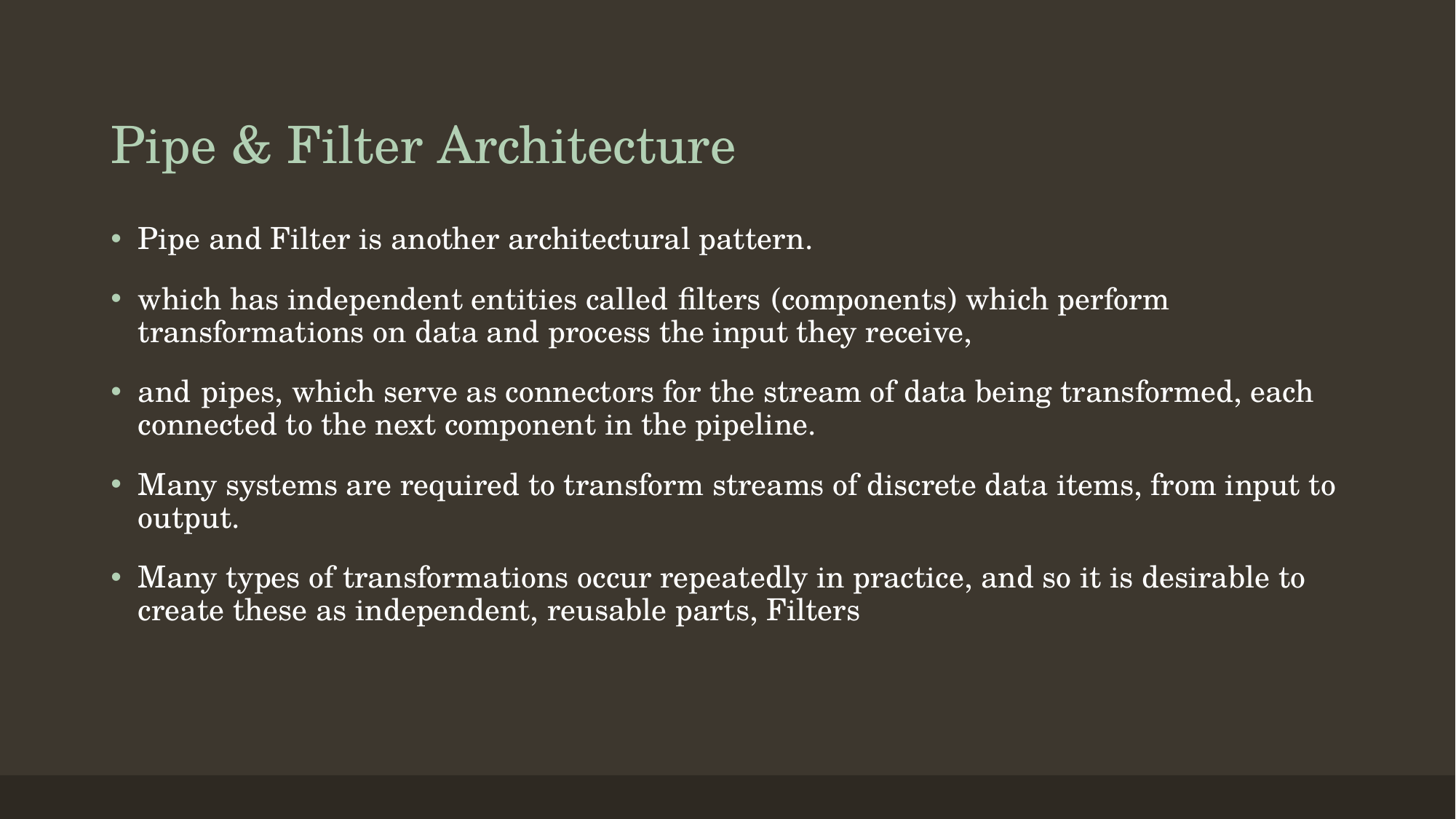

# Pipe & Filter Architecture
Pipe and Filter is another architectural pattern.
which has independent entities called filters (components) which perform transformations on data and process the input they receive,
and pipes, which serve as connectors for the stream of data being transformed, each connected to the next component in the pipeline.
Many systems are required to transform streams of discrete data items, from input to output.
Many types of transformations occur repeatedly in practice, and so it is desirable to create these as independent, reusable parts, Filters